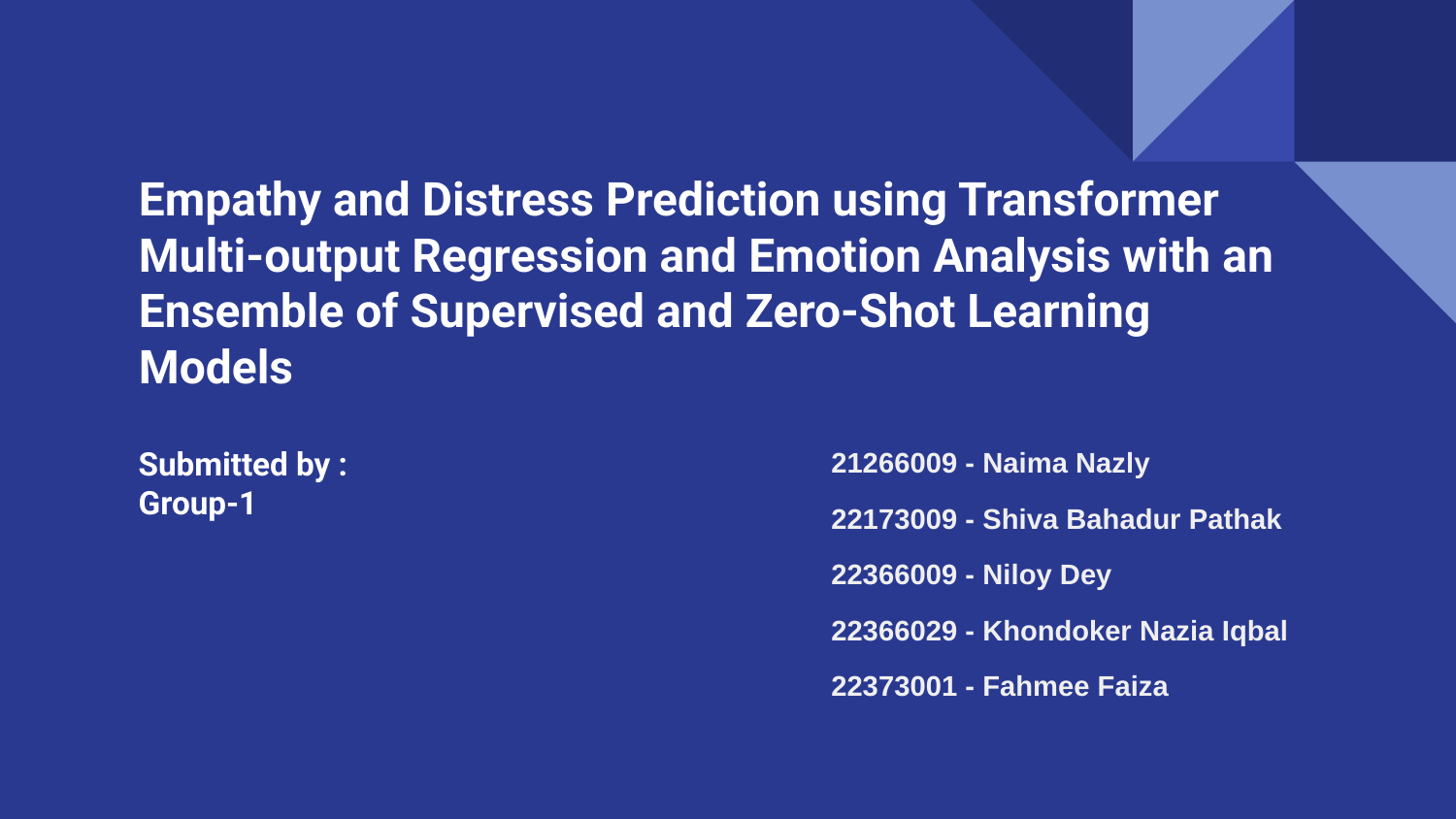

# Empathy and Distress Prediction using Transformer Multi-output Regression and Emotion Analysis with an Ensemble of Supervised and Zero-Shot Learning Models
Submitted by :
Group-1
21266009 - Naima Nazly
22173009 - Shiva Bahadur Pathak
22366009 - Niloy Dey
22366029 - Khondoker Nazia Iqbal
22373001 - Fahmee Faiza